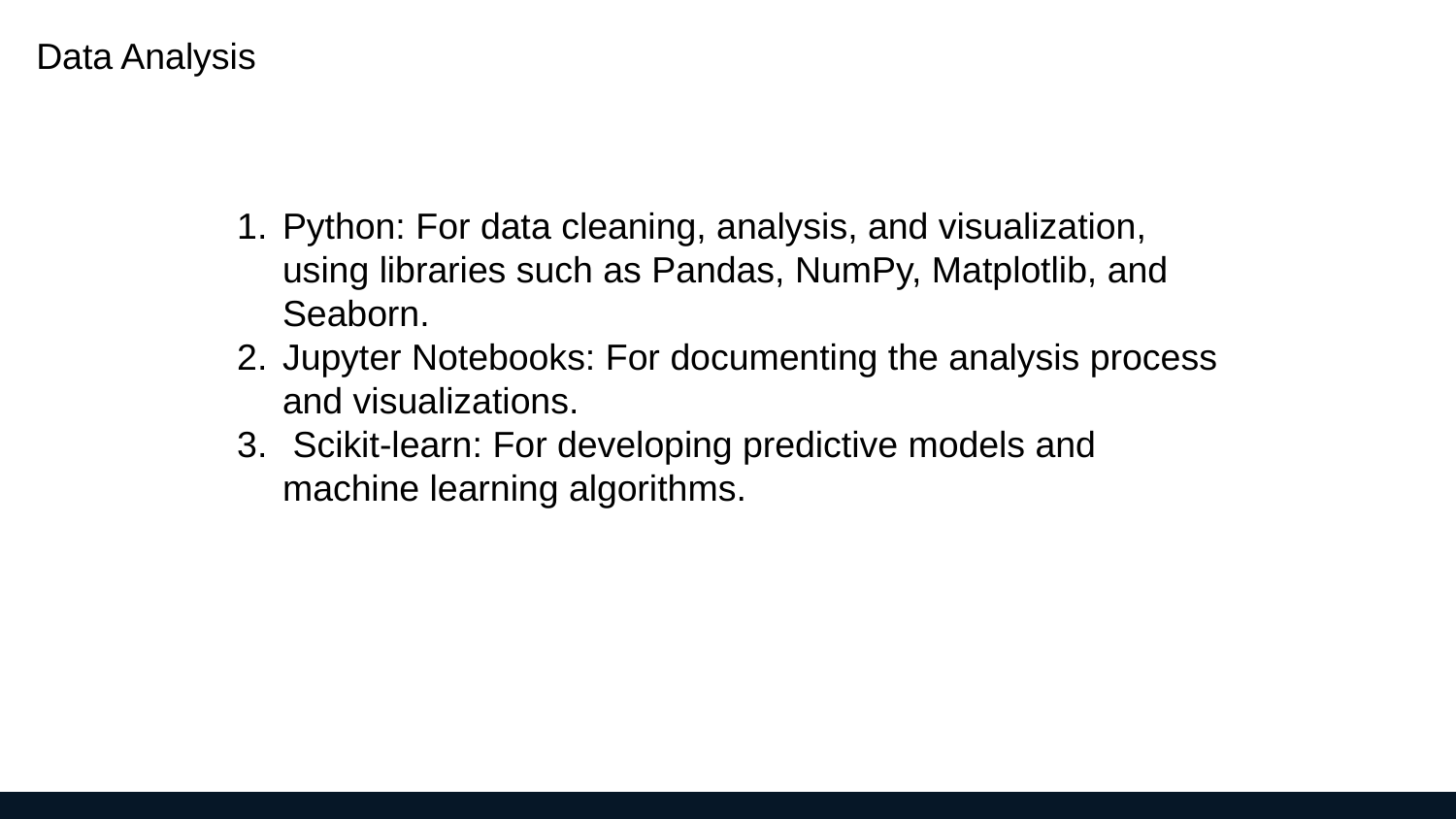

Data Analysis
Python: For data cleaning, analysis, and visualization, using libraries such as Pandas, NumPy, Matplotlib, and Seaborn.
Jupyter Notebooks: For documenting the analysis process and visualizations.
 Scikit-learn: For developing predictive models and machine learning algorithms.